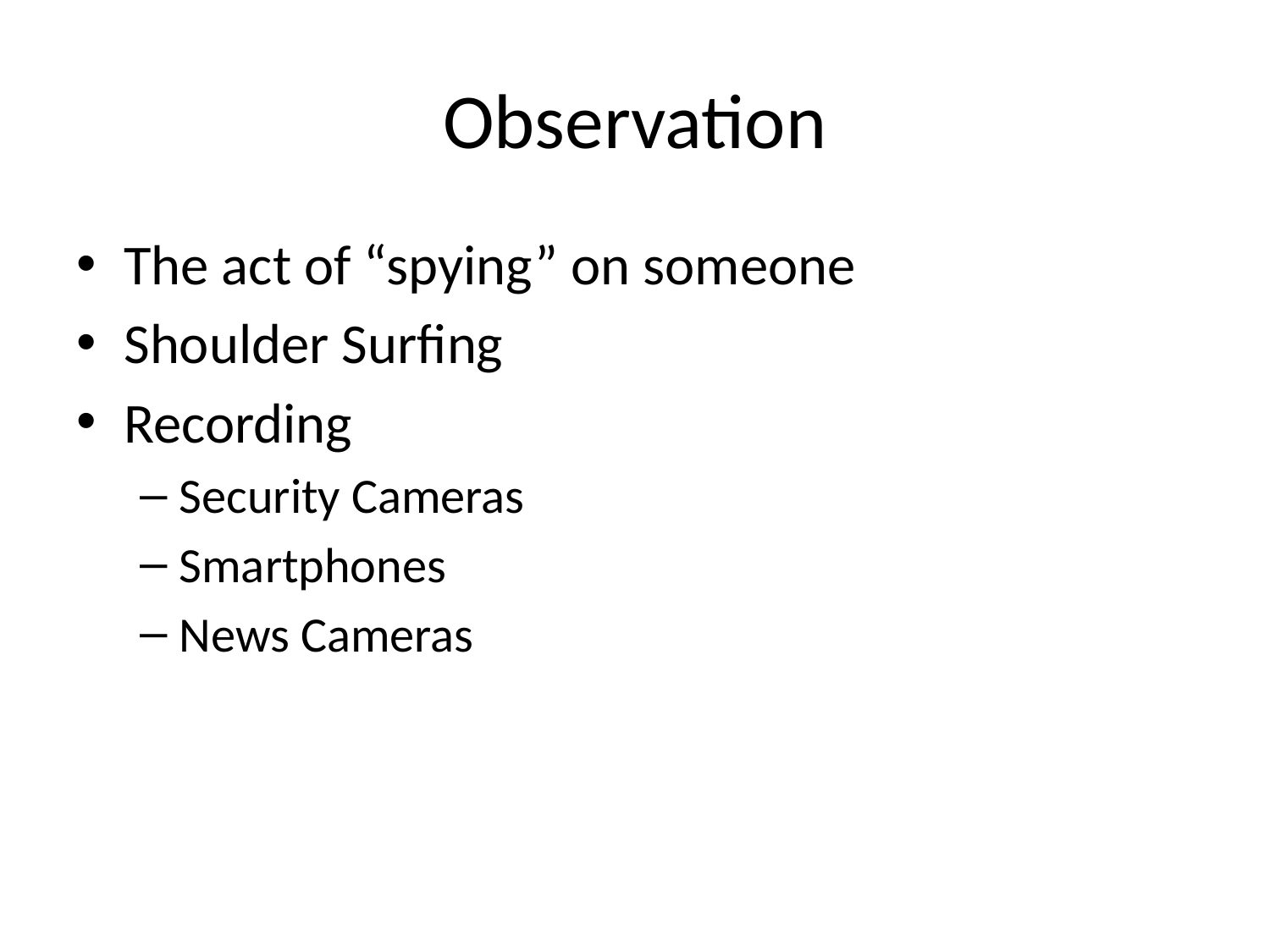

# Observation
The act of “spying” on someone
Shoulder Surfing
Recording
Security Cameras
Smartphones
News Cameras